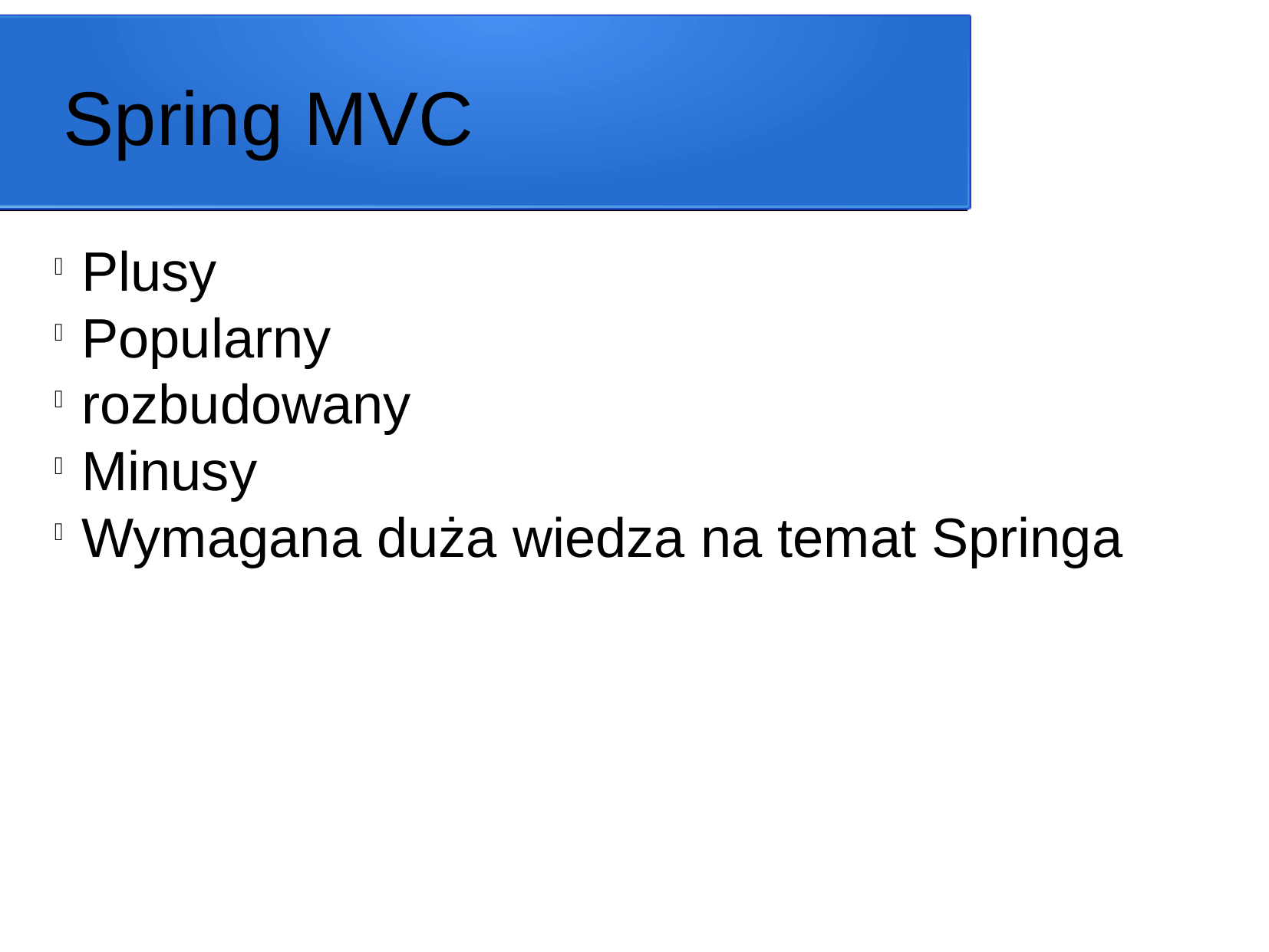

Spring MVC
Plusy
Popularny
rozbudowany
Minusy
Wymagana duża wiedza na temat Springa